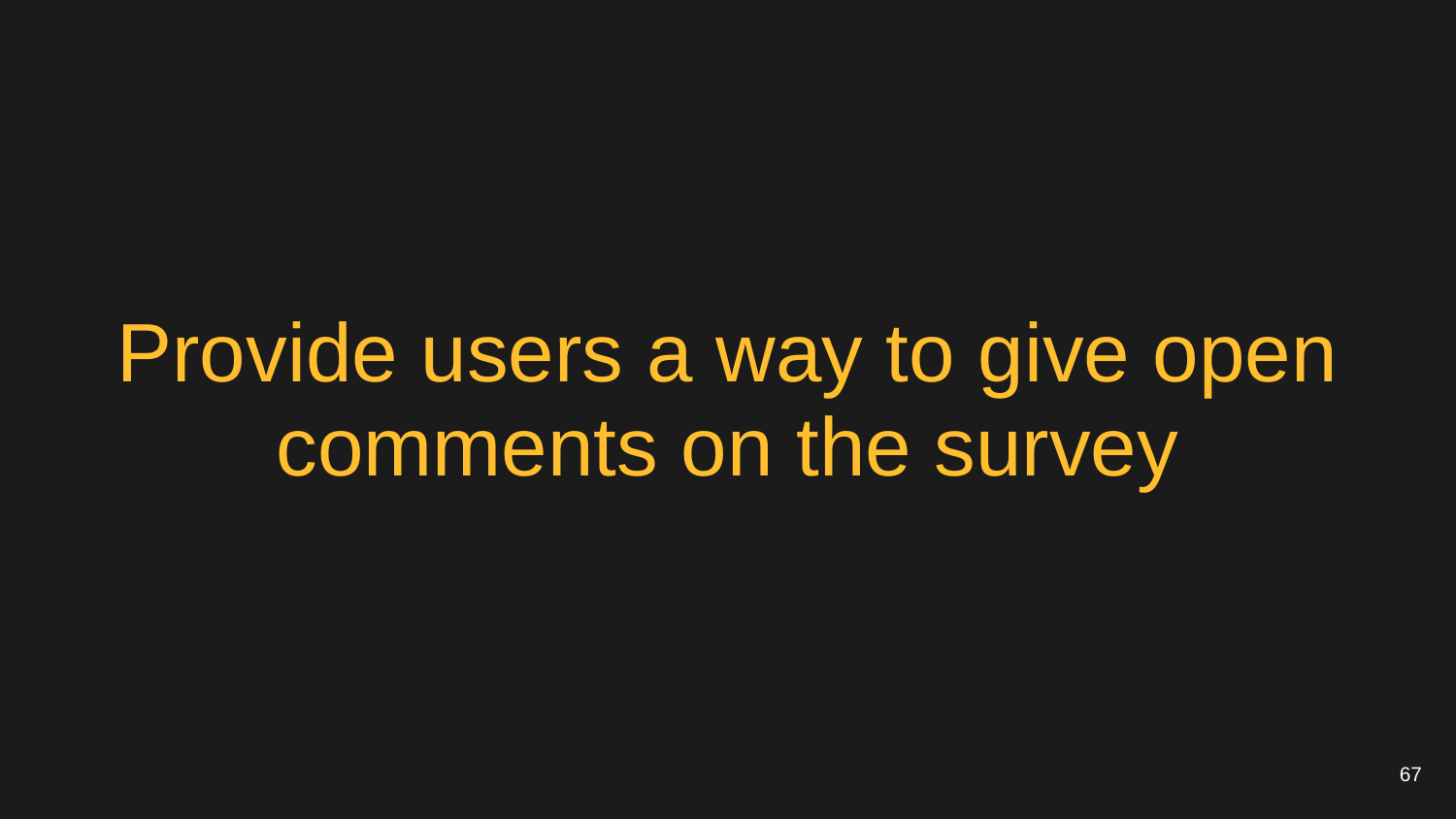

# Provide users a way to give open comments on the survey
67